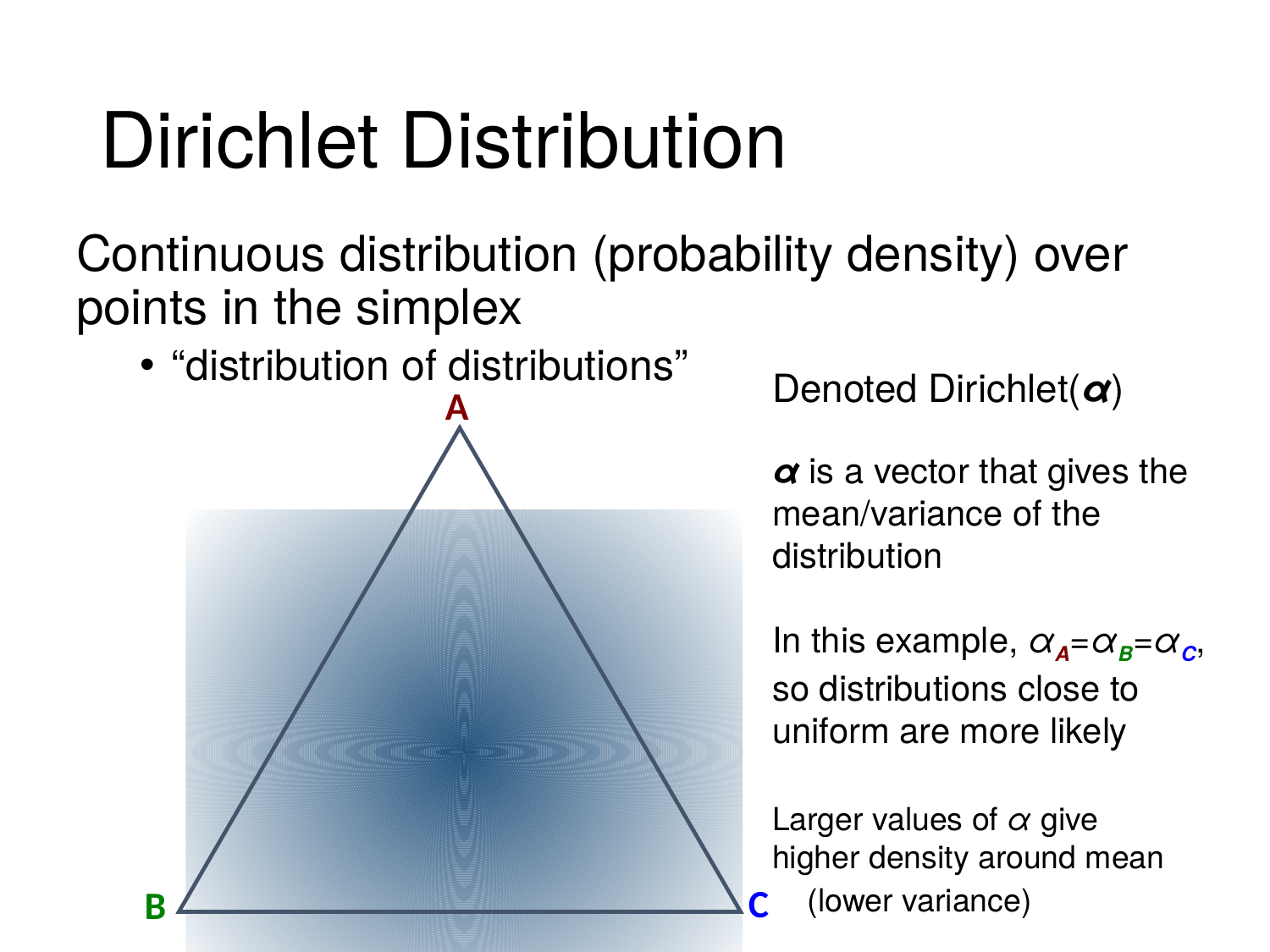

# Dirichlet Distribution
Continuous distribution (probability density) over points in the simplex
“distribution of distributions”
Denoted Dirichlet(α)

α is a vector that gives the mean/variance of the  distribution

In this example, αA=αB=αC, so distributions close to uniform are more likely

Larger values of α give
higher density around mean
    (lower variance)
A

C
B